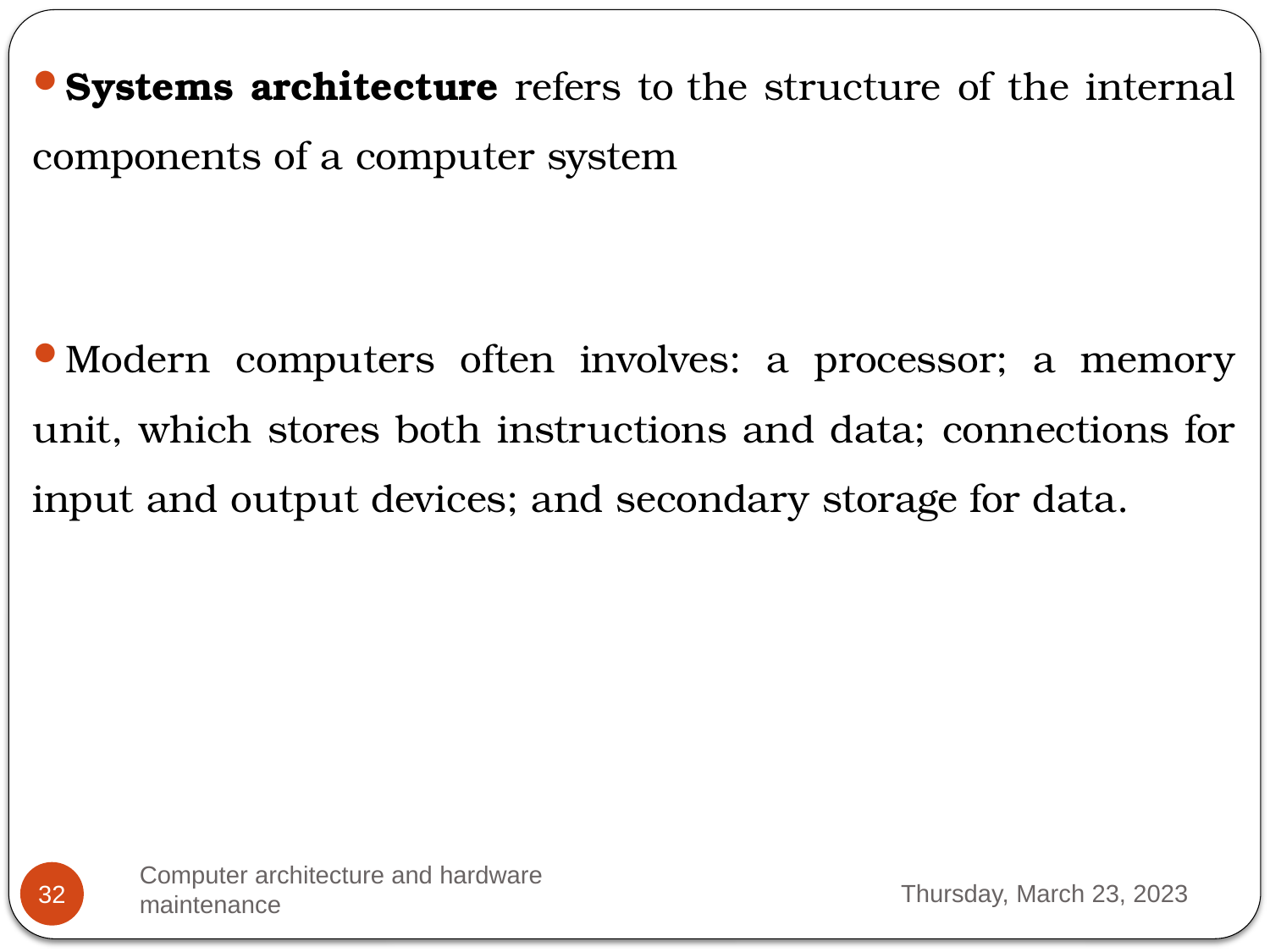

Systems architecture refers to the structure of the internal components of a computer system

Modern computers often involves: a processor; a memory unit, which stores both instructions and data; connections for input and output devices; and secondary storage for data.

Computer architecture and hardware maintenance
Thursday, March 23, 2023
32